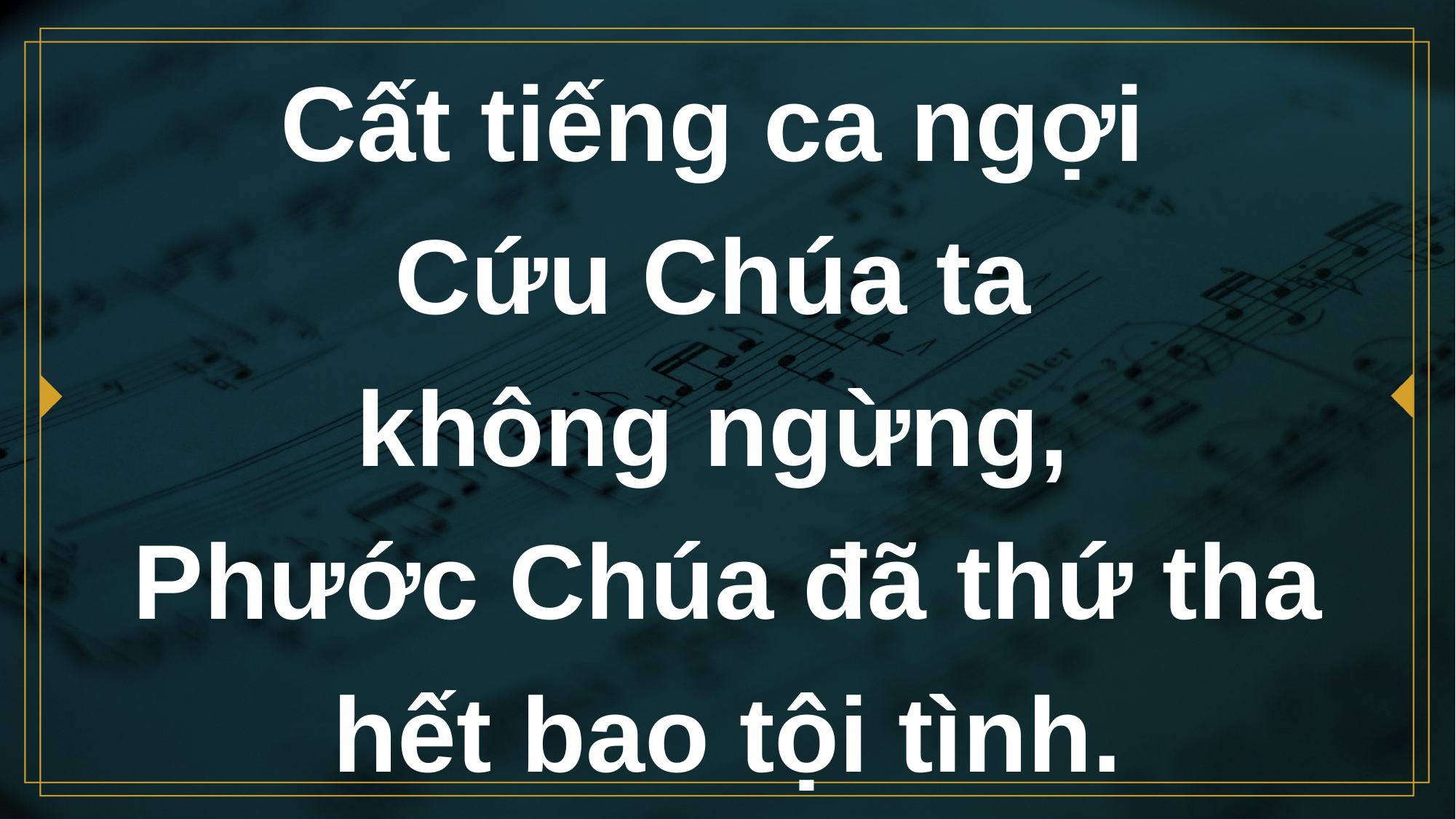

# Cất tiếng ca ngợi Cứu Chúa ta không ngừng, Phước Chúa đã thứ tha hết bao tội tình.